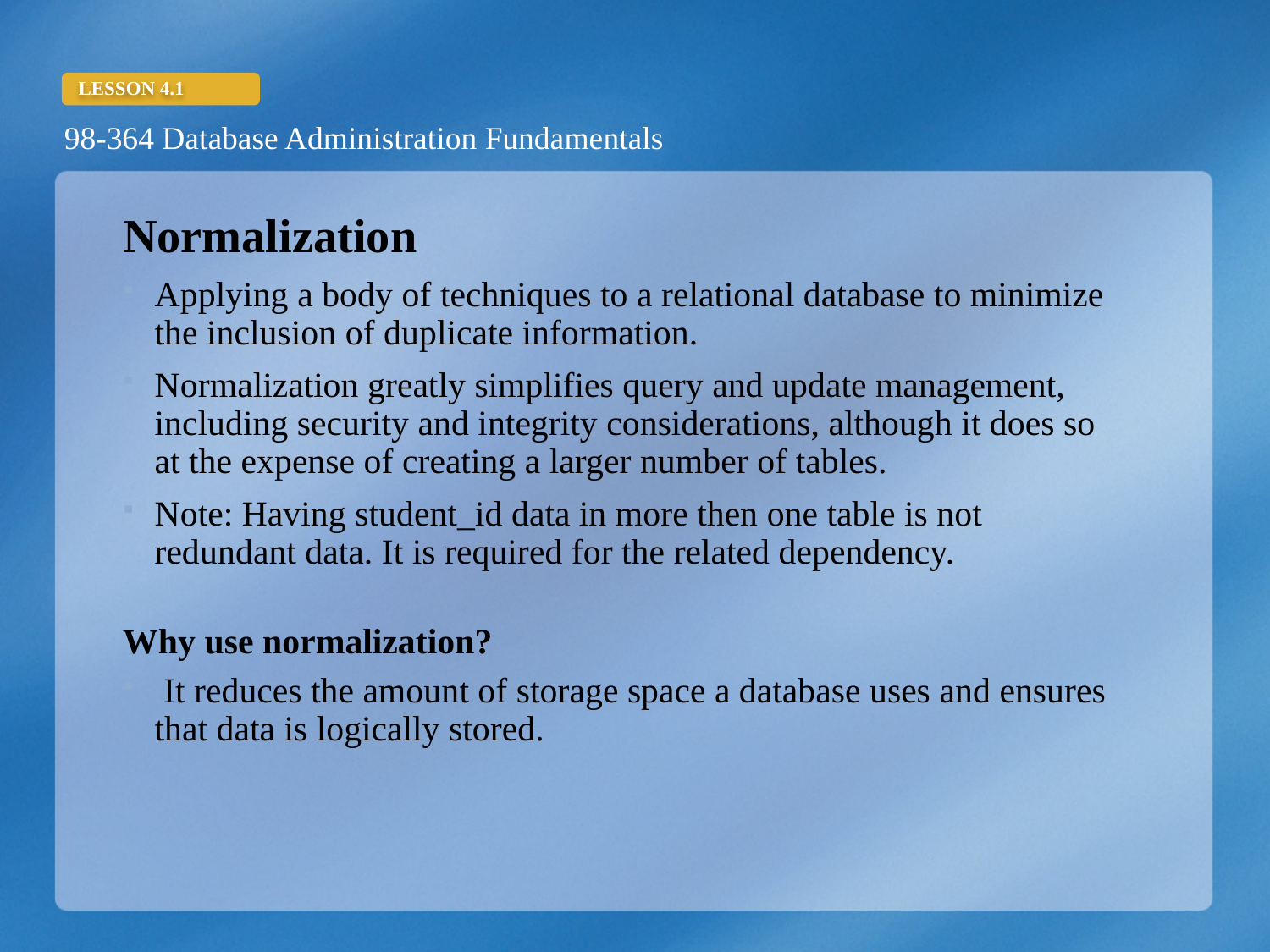

Normalization
Applying a body of techniques to a relational database to minimize the inclusion of duplicate information.
Normalization greatly simplifies query and update management, including security and integrity considerations, although it does so at the expense of creating a larger number of tables.
Note: Having student_id data in more then one table is not redundant data. It is required for the related dependency.

Why use normalization?
 It reduces the amount of storage space a database uses and ensures that data is logically stored.